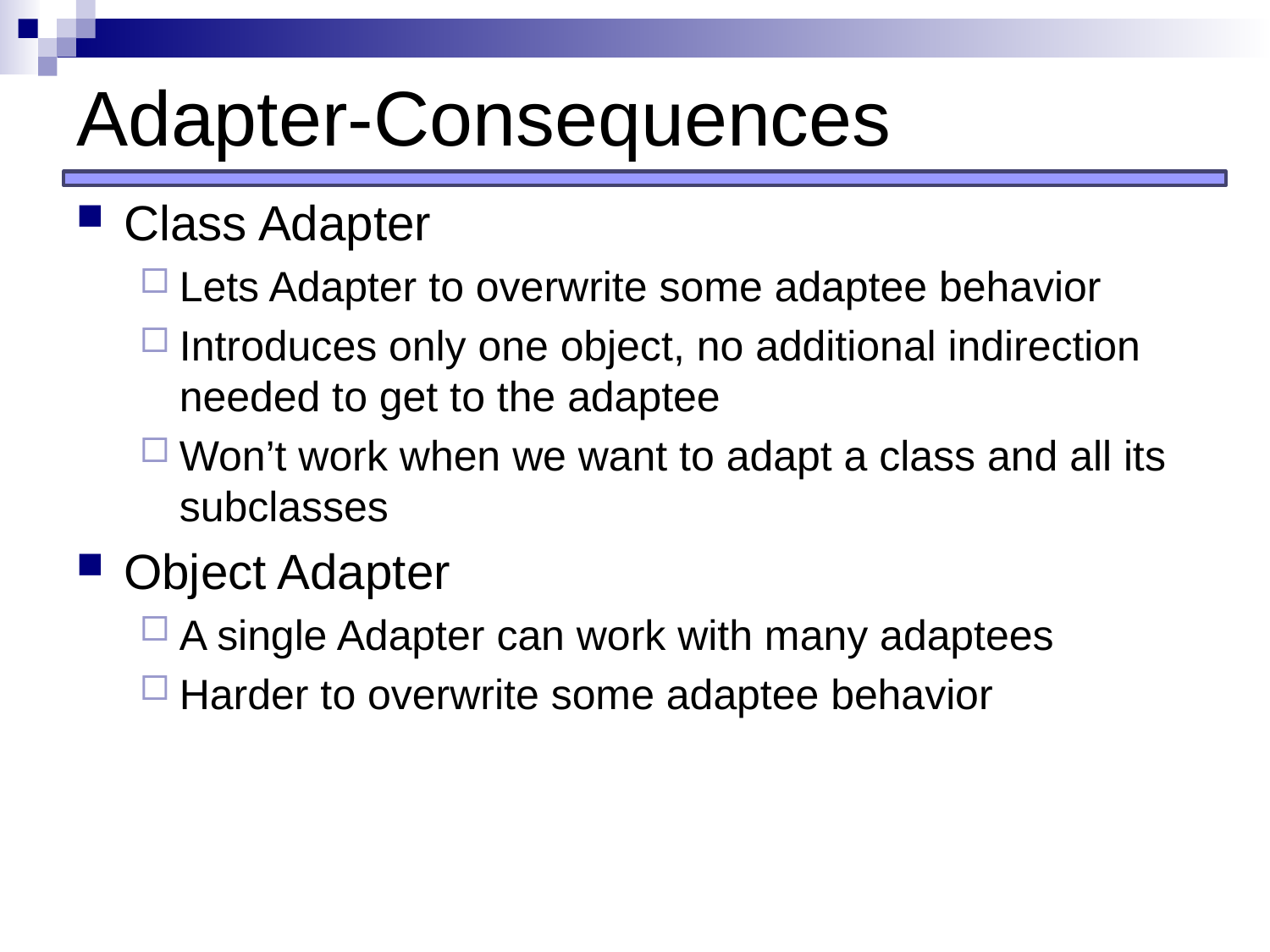

# Adapter-Consequences
Class Adapter
Lets Adapter to overwrite some adaptee behavior
Introduces only one object, no additional indirection needed to get to the adaptee
Won’t work when we want to adapt a class and all its subclasses
Object Adapter
A single Adapter can work with many adaptees
Harder to overwrite some adaptee behavior